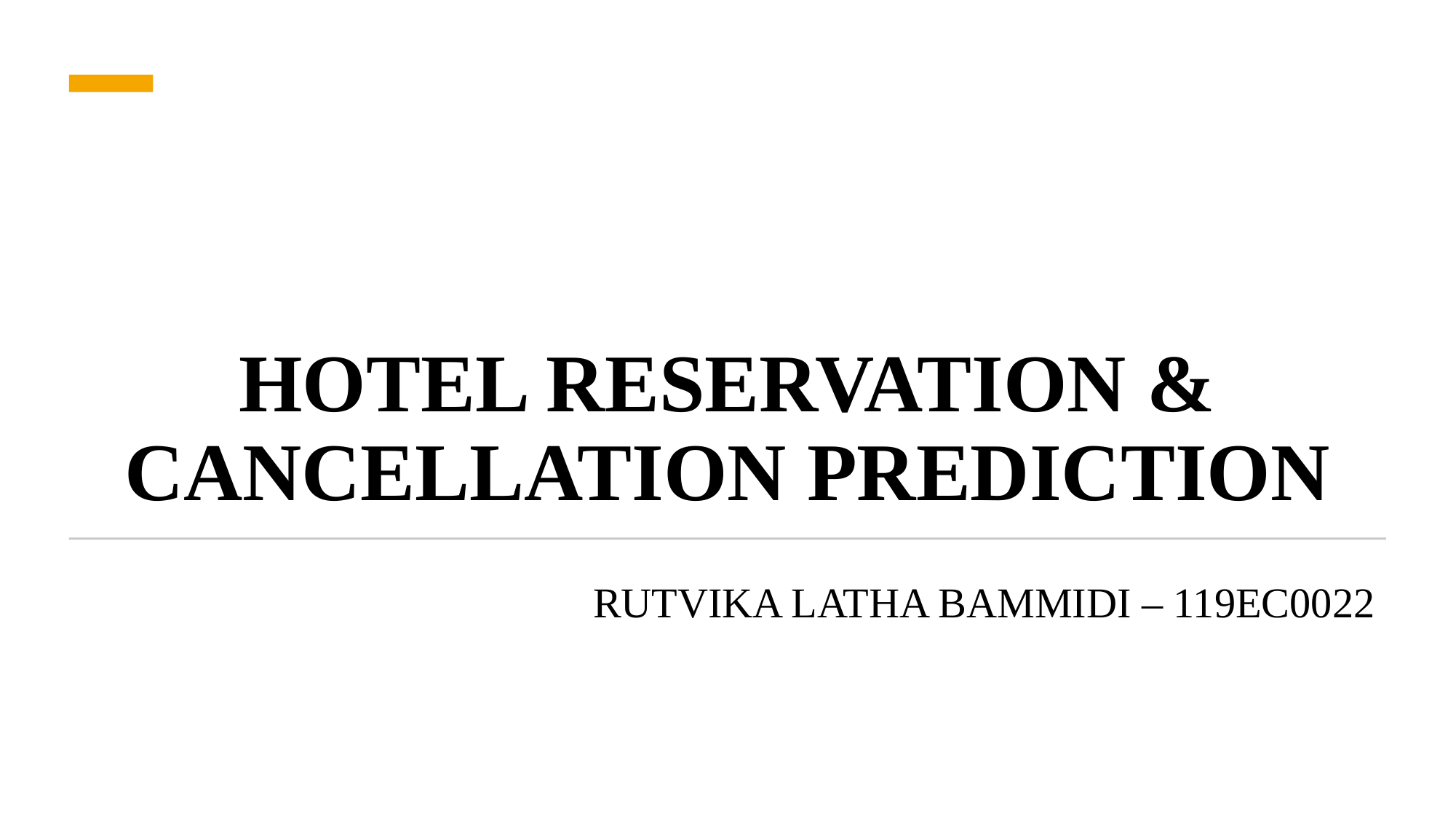

# HOTEL RESERVATION & CANCELLATION PREDICTION
RUTVIKA LATHA BAMMIDI – 119EC0022